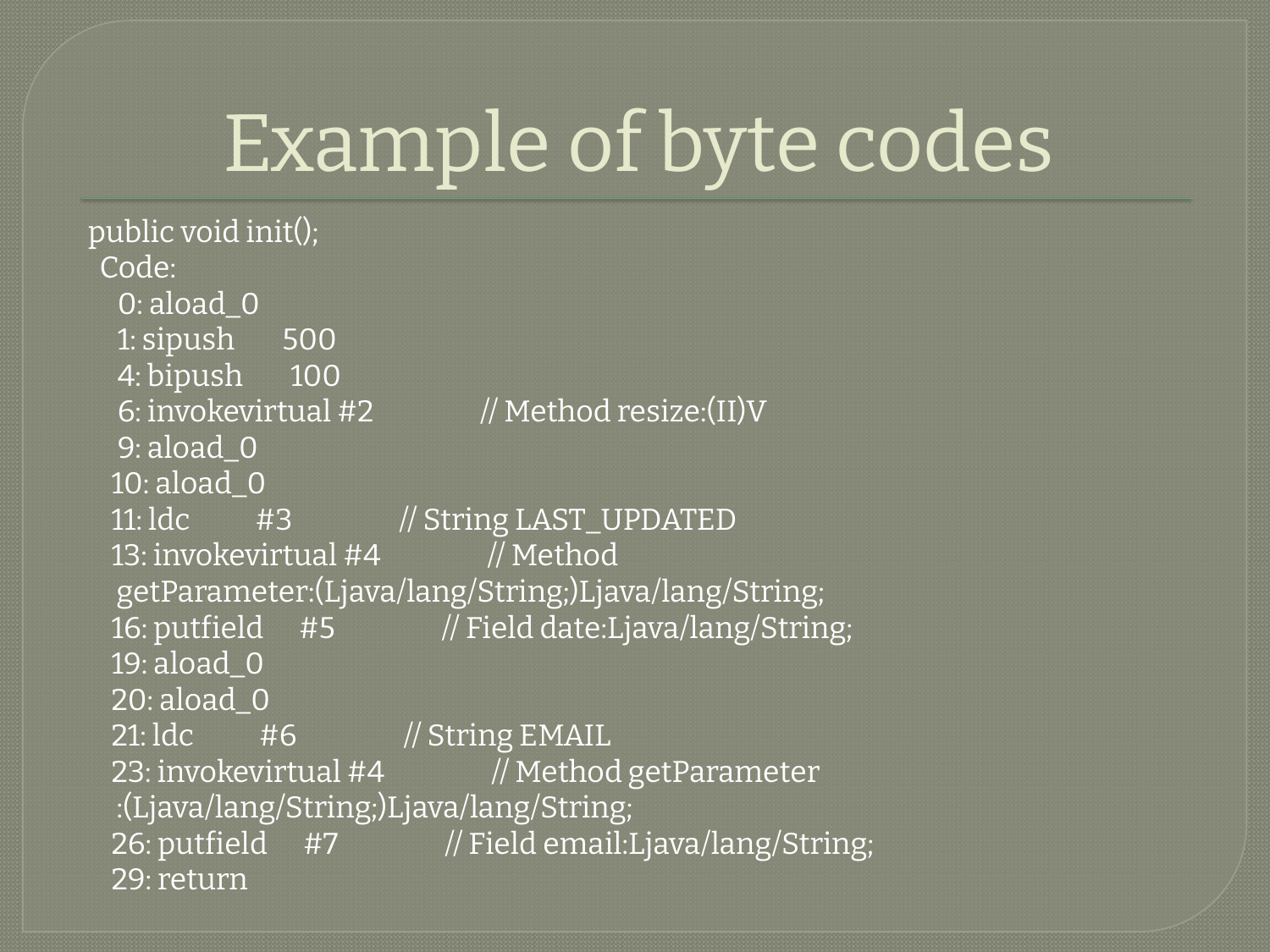

# Example of byte codes
  public void init();
    Code:
       0: aload_0
       1: sipush        500
       4: bipush        100
       6: invokevirtual #2                  // Method resize:(II)V
       9: aload_0
      10: aload_0
      11: ldc           #3                  // String LAST_UPDATED
      13: invokevirtual #4                  // Method getParameter:(Ljava/lang/String;)Ljava/lang/String;
      16: putfield      #5                  // Field date:Ljava/lang/String;
      19: aload_0
      20: aload_0
      21: ldc           #6                  // String EMAIL
      23: invokevirtual #4                  // Method getParameter :(Ljava/lang/String;)Ljava/lang/String;
      26: putfield      #7                  // Field email:Ljava/lang/String;
      29: return